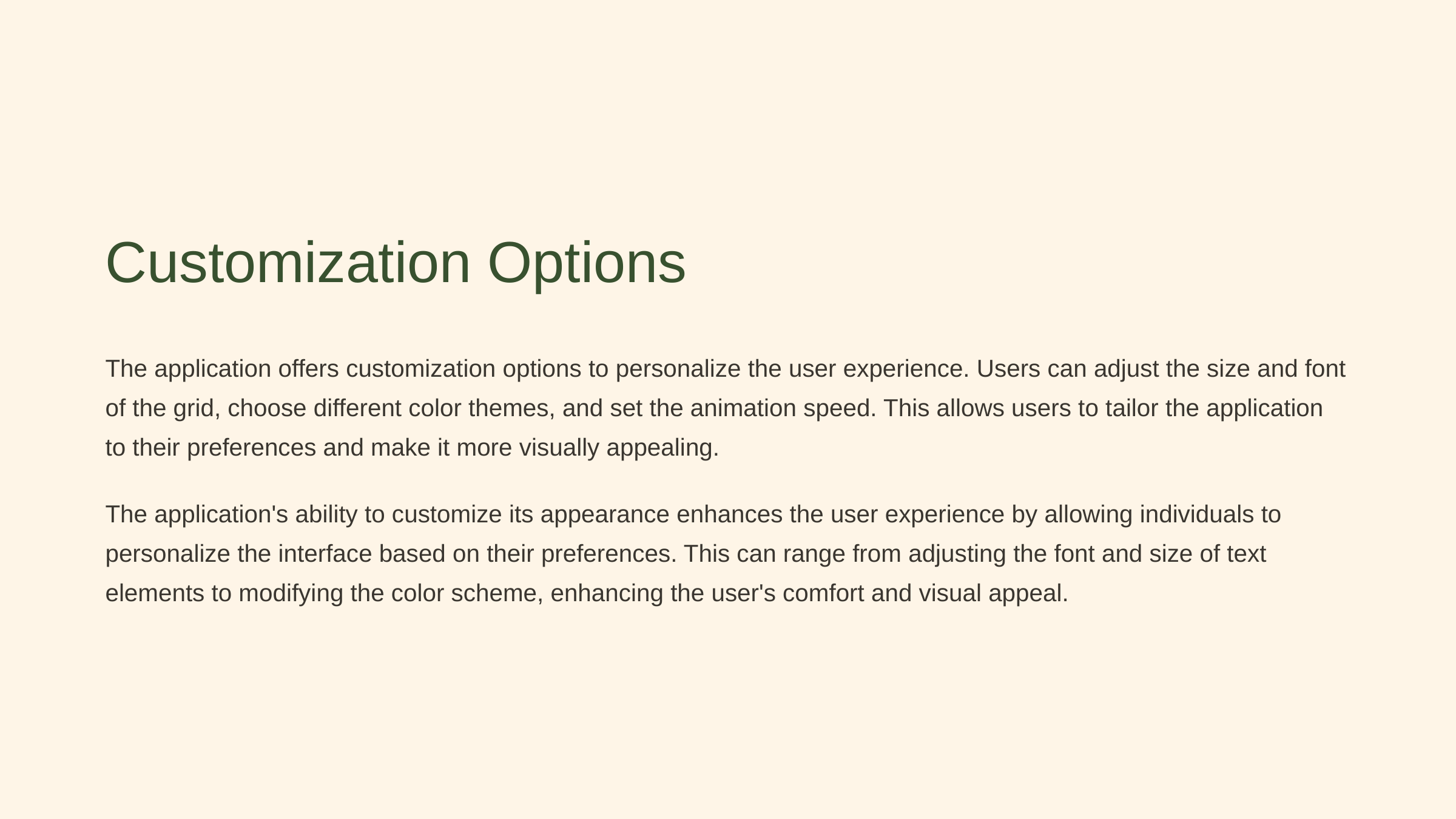

Customization Options
The application offers customization options to personalize the user experience. Users can adjust the size and font of the grid, choose different color themes, and set the animation speed. This allows users to tailor the application to their preferences and make it more visually appealing.
The application's ability to customize its appearance enhances the user experience by allowing individuals to personalize the interface based on their preferences. This can range from adjusting the font and size of text elements to modifying the color scheme, enhancing the user's comfort and visual appeal.